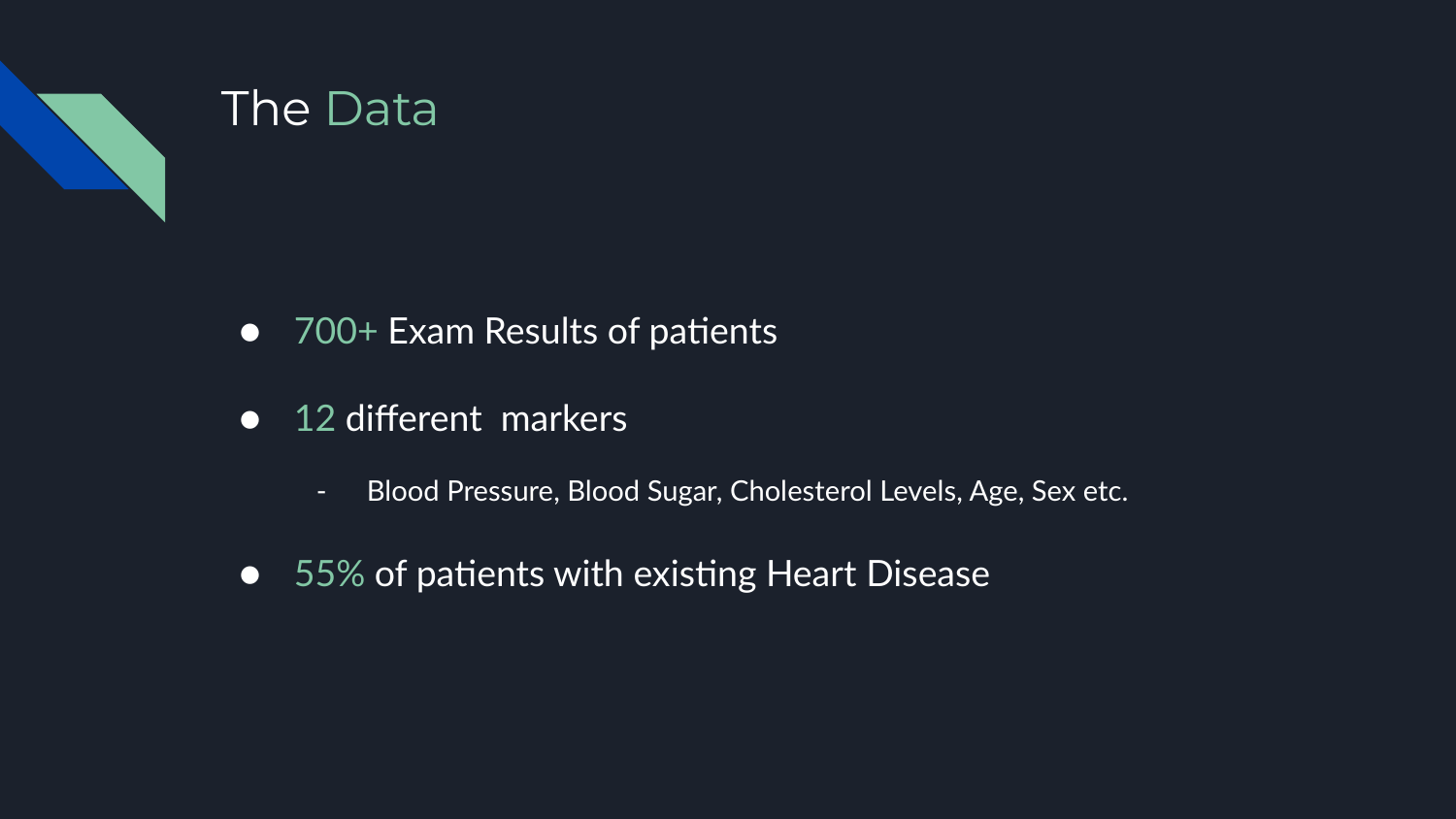

# The Data
700+ Exam Results of patients
12 different  markers
Blood Pressure, Blood Sugar, Cholesterol Levels, Age, Sex etc.
55% of patients with existing Heart Disease